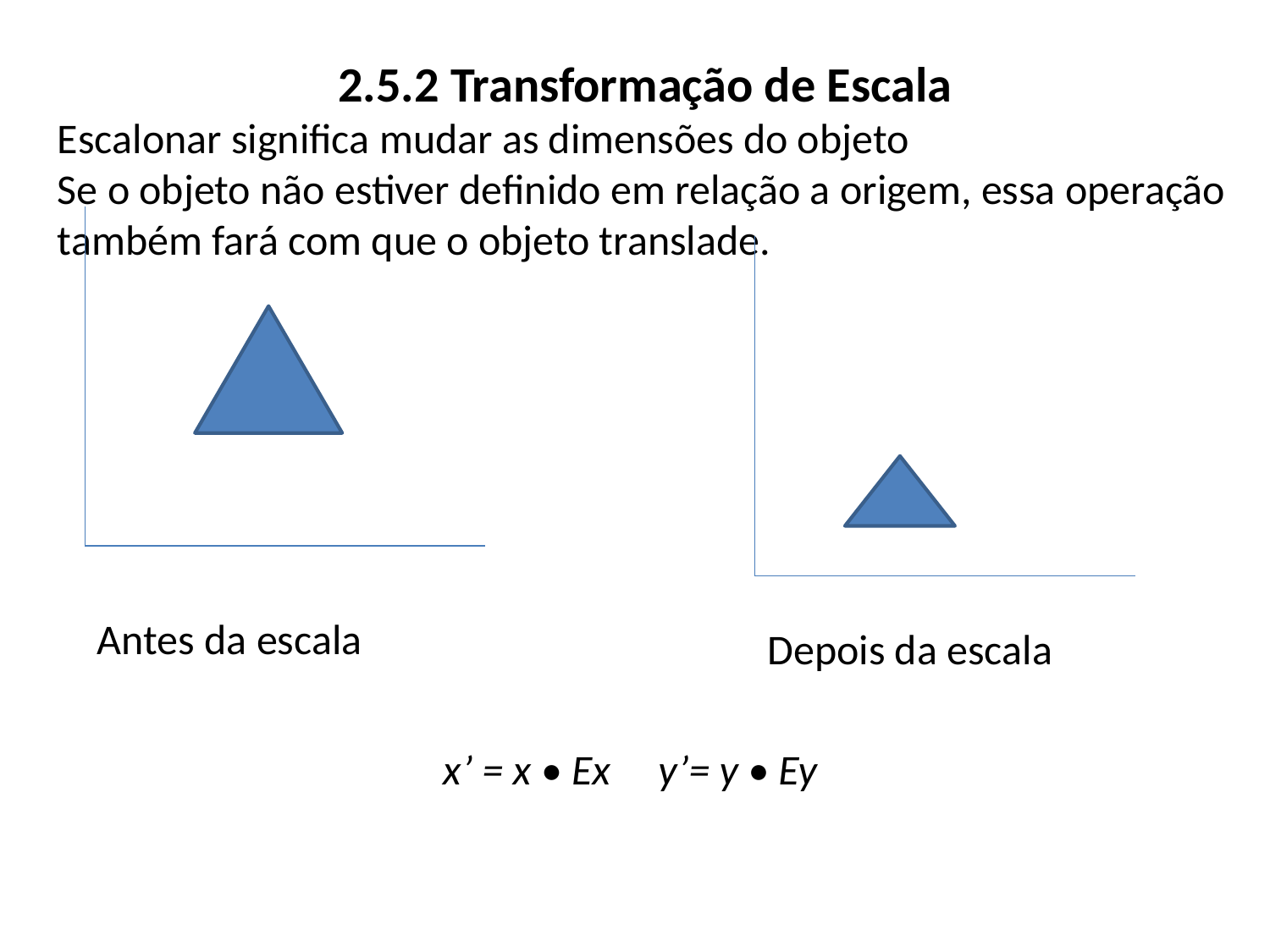

2.5.2 Transformação de Escala
Escalonar significa mudar as dimensões do objeto
Se o objeto não estiver definido em relação a origem, essa operação também fará com que o objeto translade.

Antes da escala
Depois da escala
x’ = x • Ex     y’= y • Ey